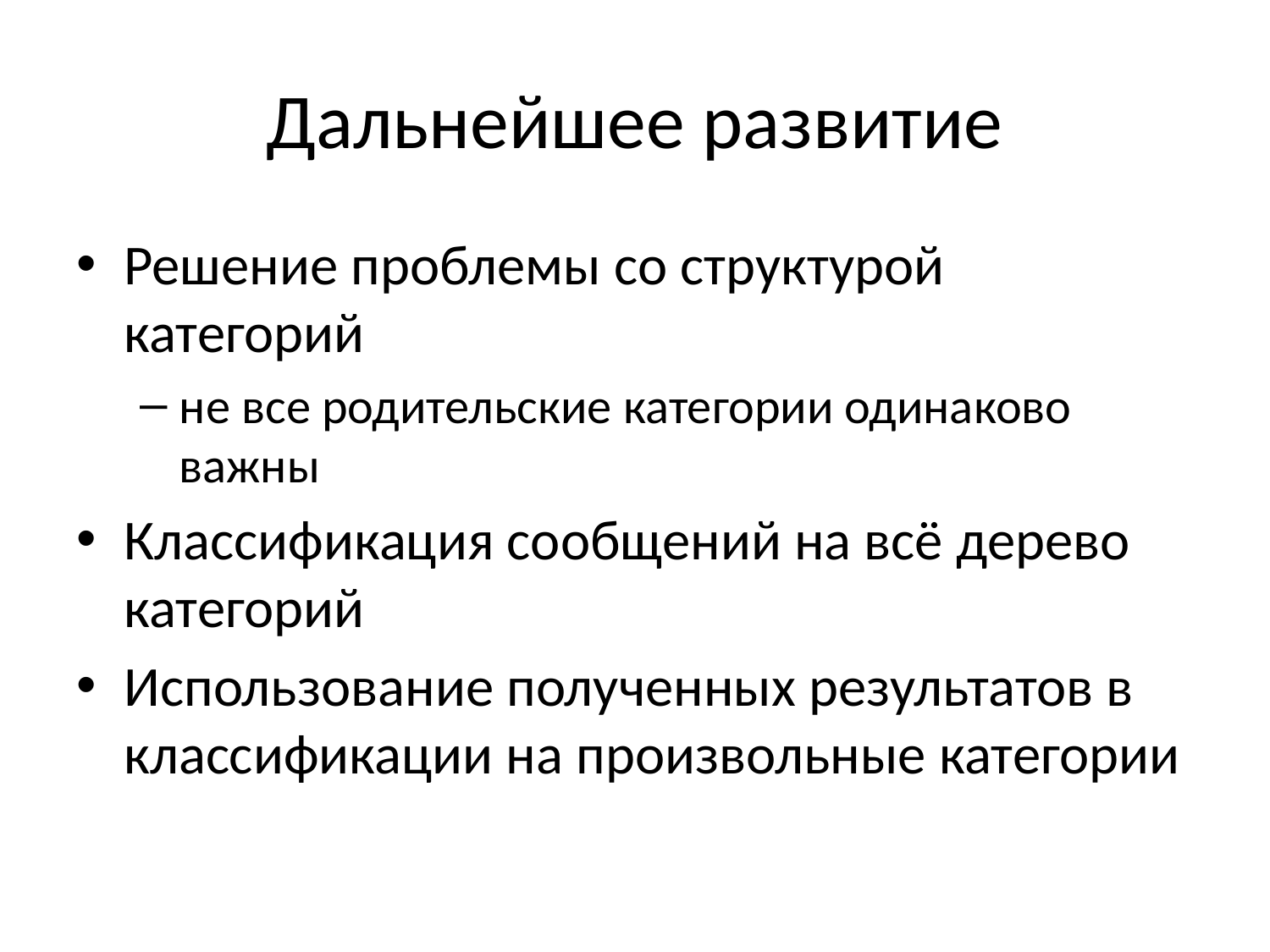

# Дальнейшее развитие
Решение проблемы со структурой категорий
не все родительские категории одинаково важны
Классификация сообщений на всё дерево категорий
Использование полученных результатов в классификации на произвольные категории